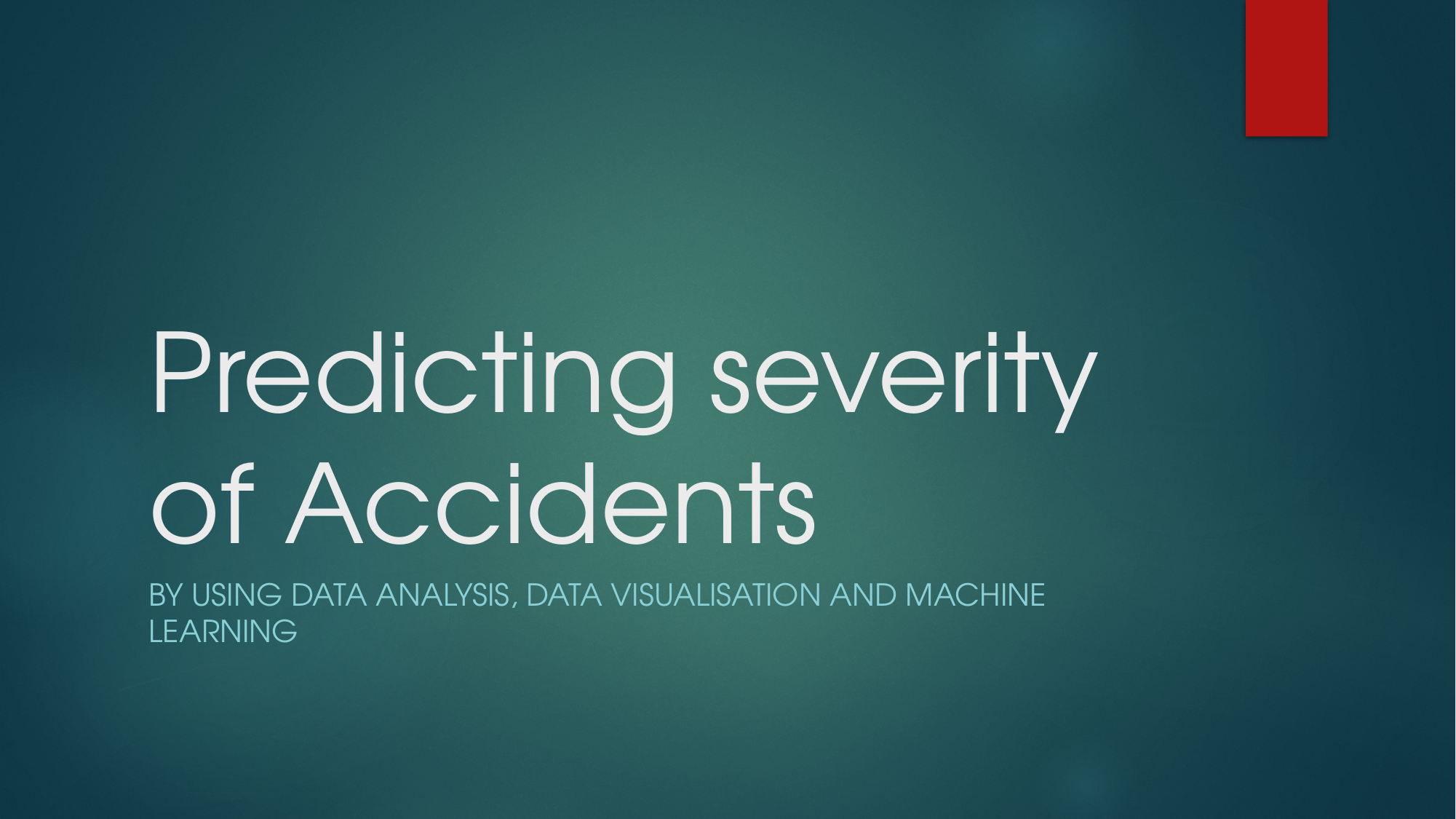

# Predicting severity of Accidents
By using Data analysis, data Visualisation and machine learning